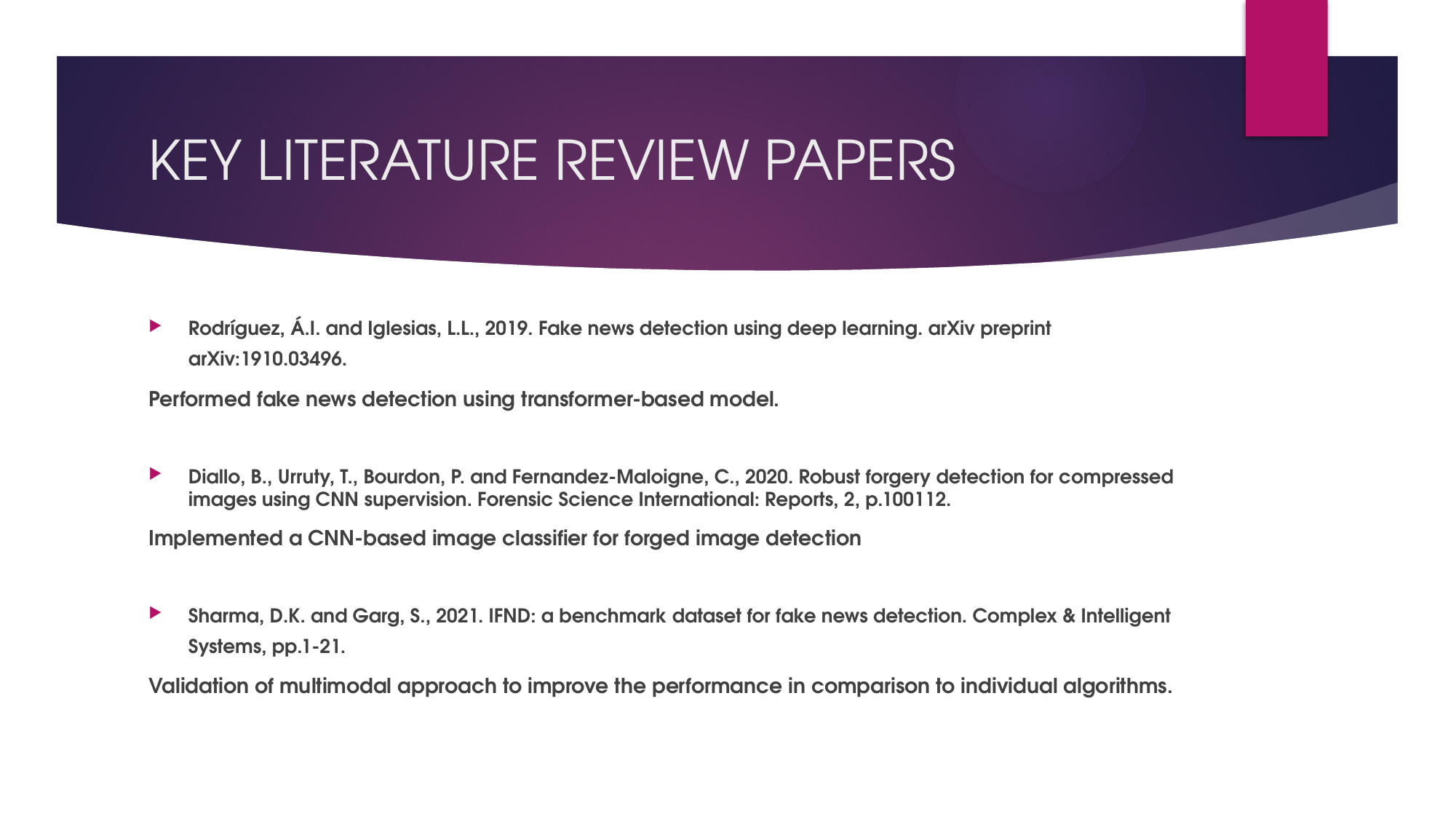

# KEY LITERATURE REVIEW PAPERS
Rodríguez, Á.I. and Iglesias, L.L., 2019. Fake news detection using deep learning. arXiv preprint arXiv:1910.03496.
Performed fake news detection using transformer-based model.

Diallo, B., Urruty, T., Bourdon, P. and Fernandez-Maloigne, C., 2020. Robust forgery detection for compressed images using CNN supervision. Forensic Science International: Reports, 2, p.100112.
Implemented a CNN-based image classifier for forged image detection

Sharma, D.K. and Garg, S., 2021. IFND: a benchmark dataset for fake news detection. Complex & Intelligent Systems, pp.1-21.
Validation of multimodal approach to improve the performance in comparison to individual algorithms.